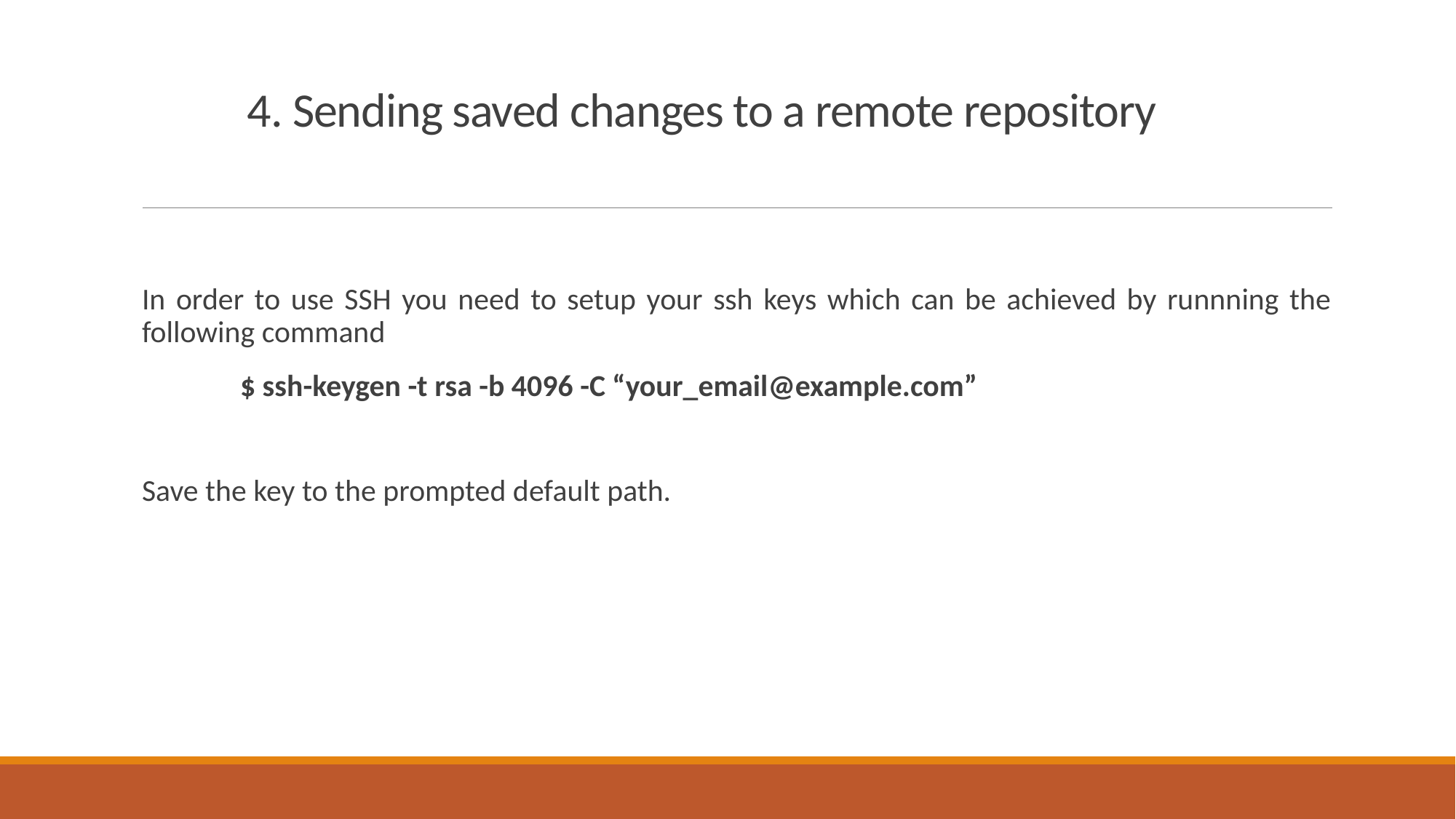

# 4. Sending saved changes to a remote repository

In order to use SSH you need to setup your ssh keys which can be achieved by runnning the following command
	$ ssh-keygen -t rsa -b 4096 -C “your_email@example.com”

Save the key to the prompted default path.